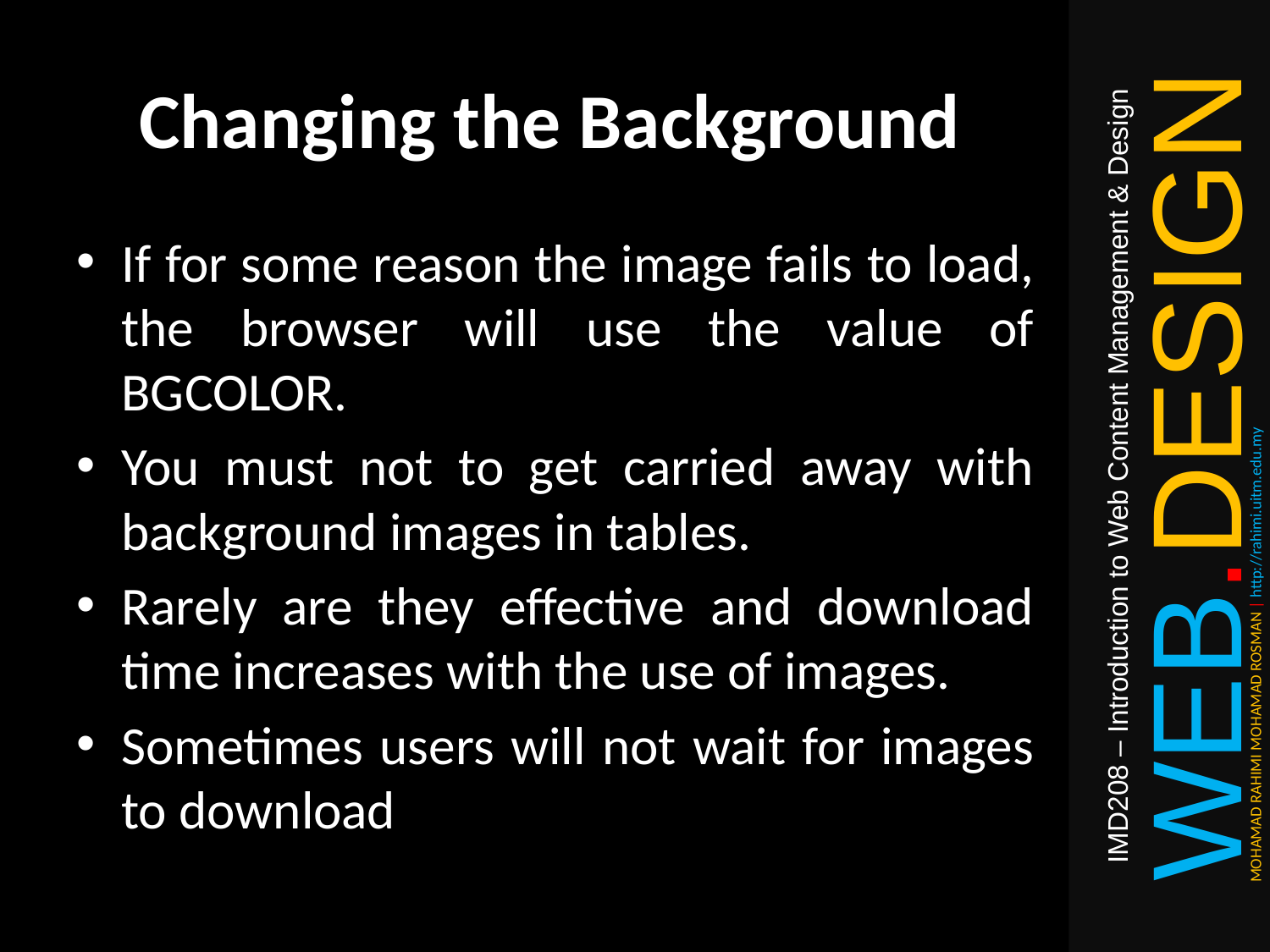

# Changing the Background
If for some reason the image fails to load, the browser will use the value of BGCOLOR.
You must not to get carried away with background images in tables.
Rarely are they effective and download time increases with the use of images.
Sometimes users will not wait for images to download